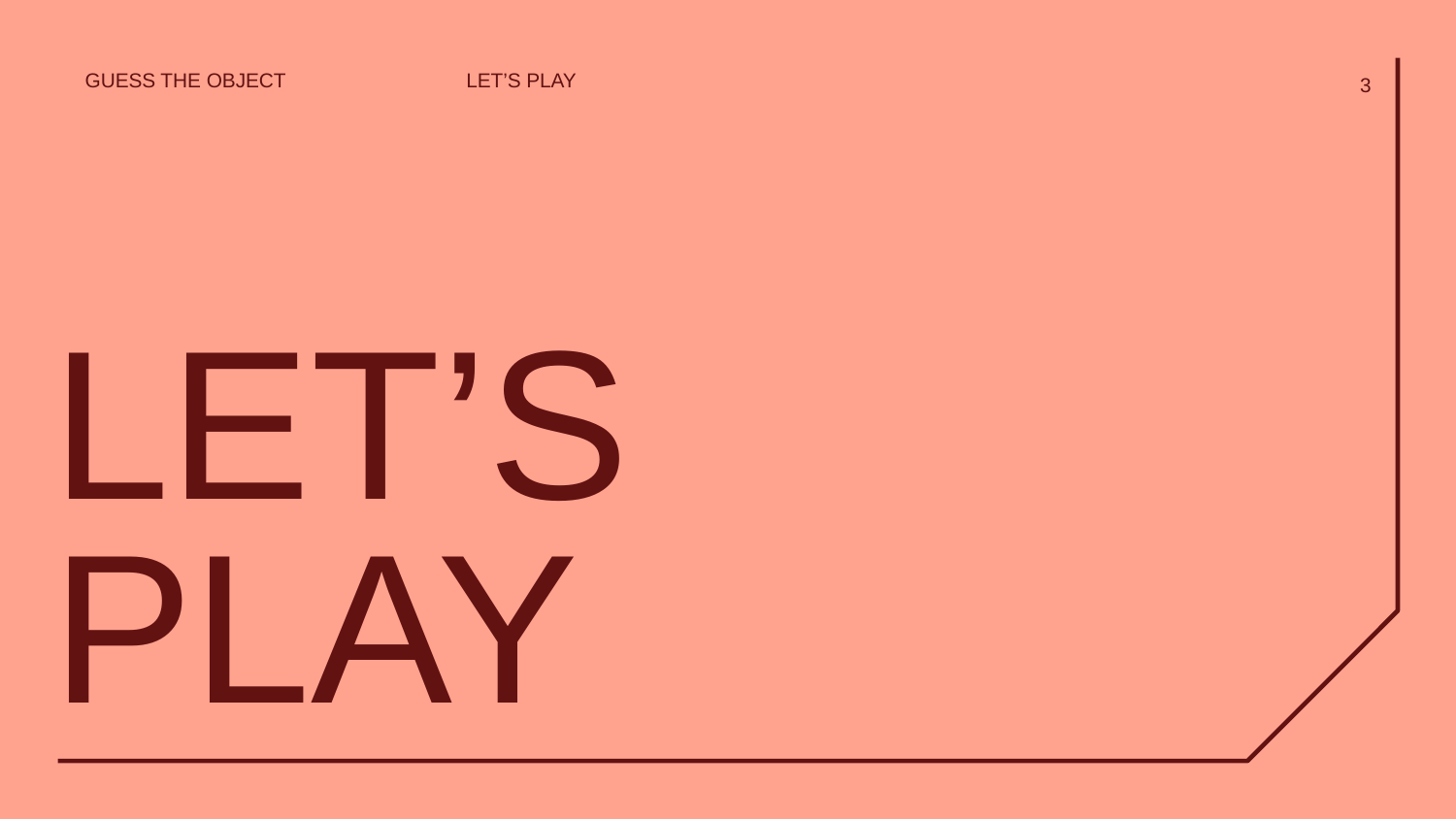

GUESS THE OBJECT
LET’S PLAY
3
# LET’S
PLAY